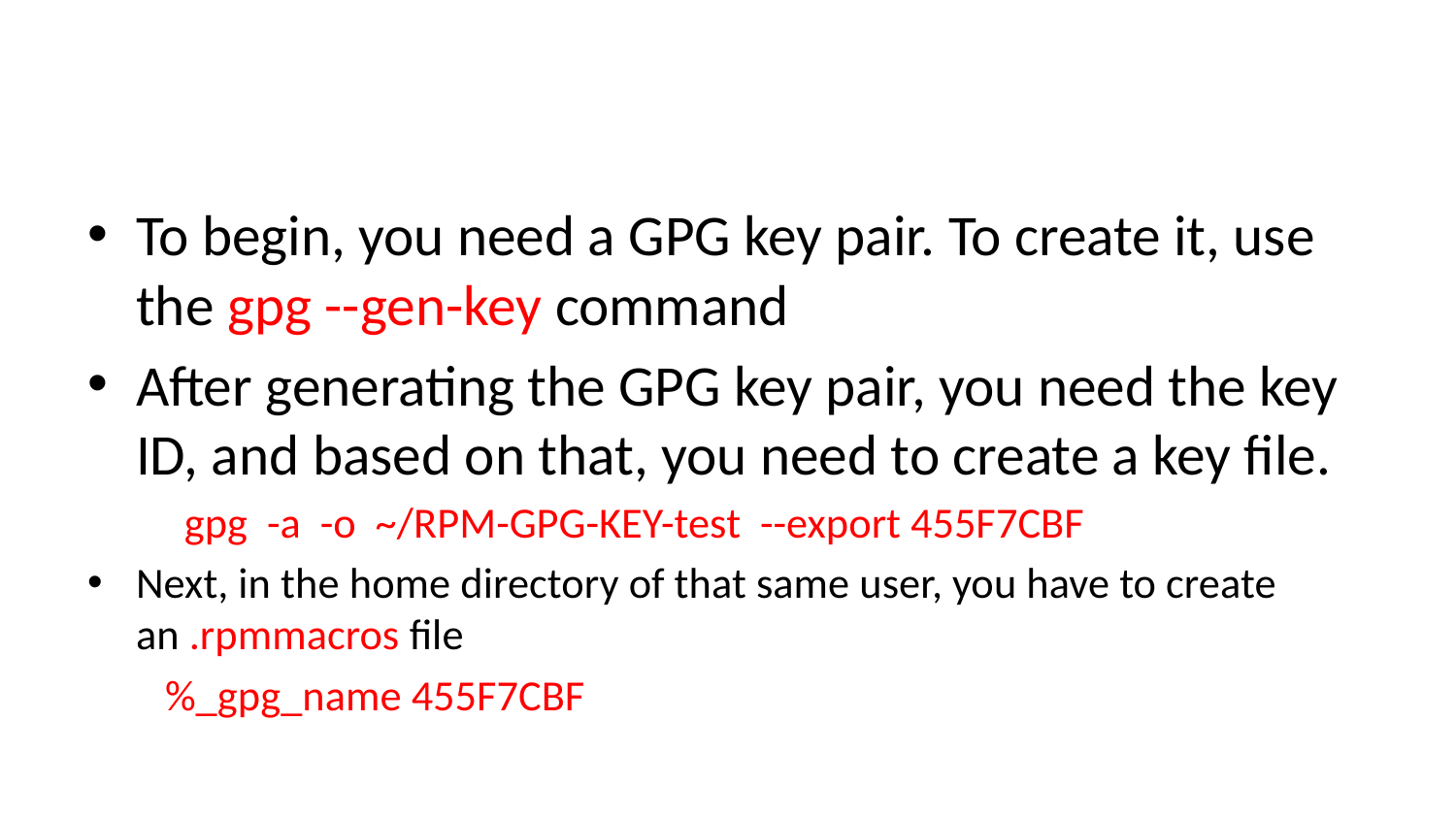

#
To begin, you need a GPG key pair. To create it, use the gpg --gen-key command
After generating the GPG key pair, you need the key ID, and based on that, you need to create a key file.
          gpg  -a  -o  ~/RPM-GPG-KEY-test  --export 455F7CBF
Next, in the home directory of that same user, you have to create an .rpmmacros file
        %_gpg_name 455F7CBF